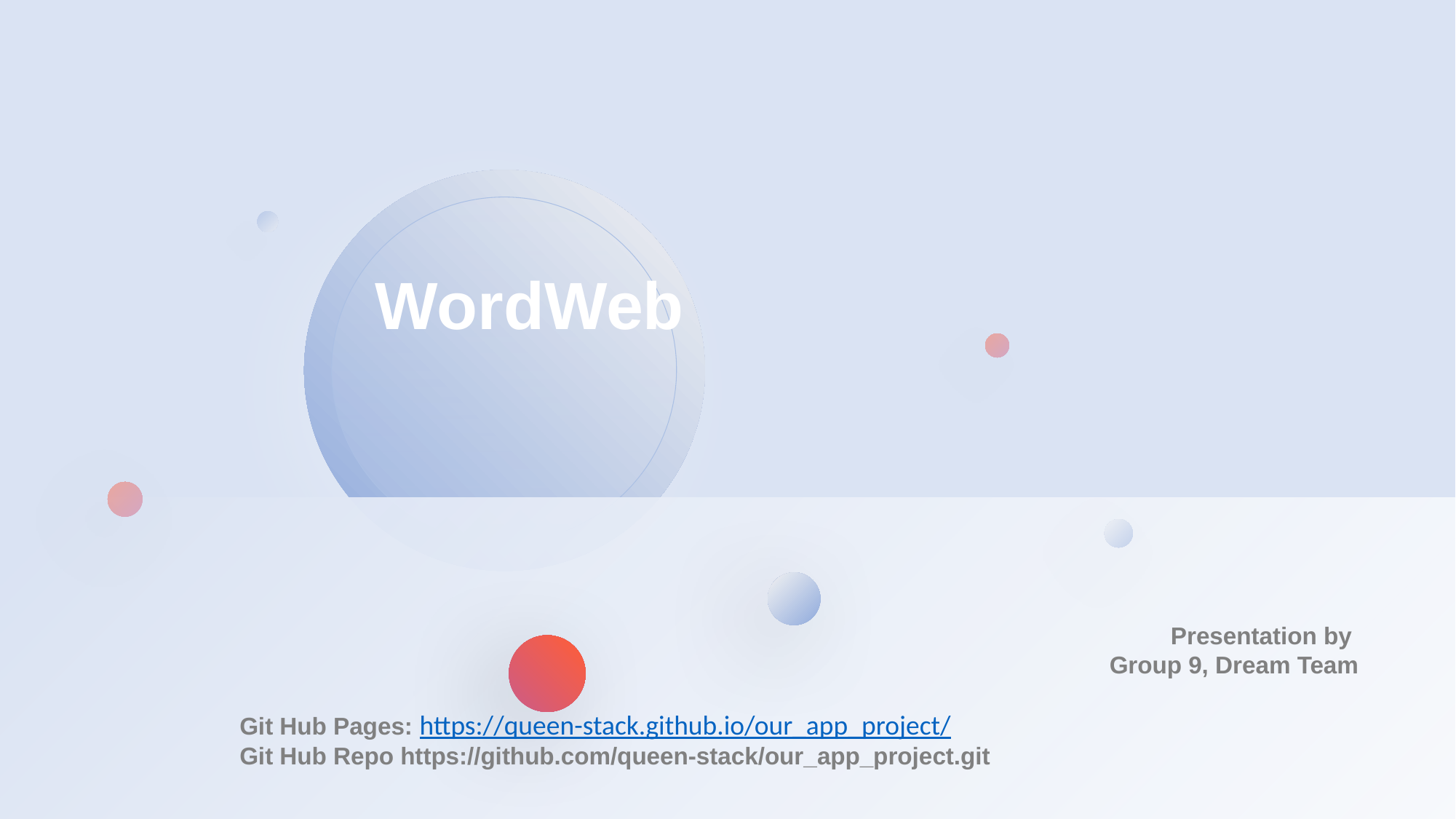

WordWeb

Presentation by
Group 9, Dream Team

Git Hub Pages: https://queen-stack.github.io/our_app_project/
Git Hub Repo https://github.com/queen-stack/our_app_project.git